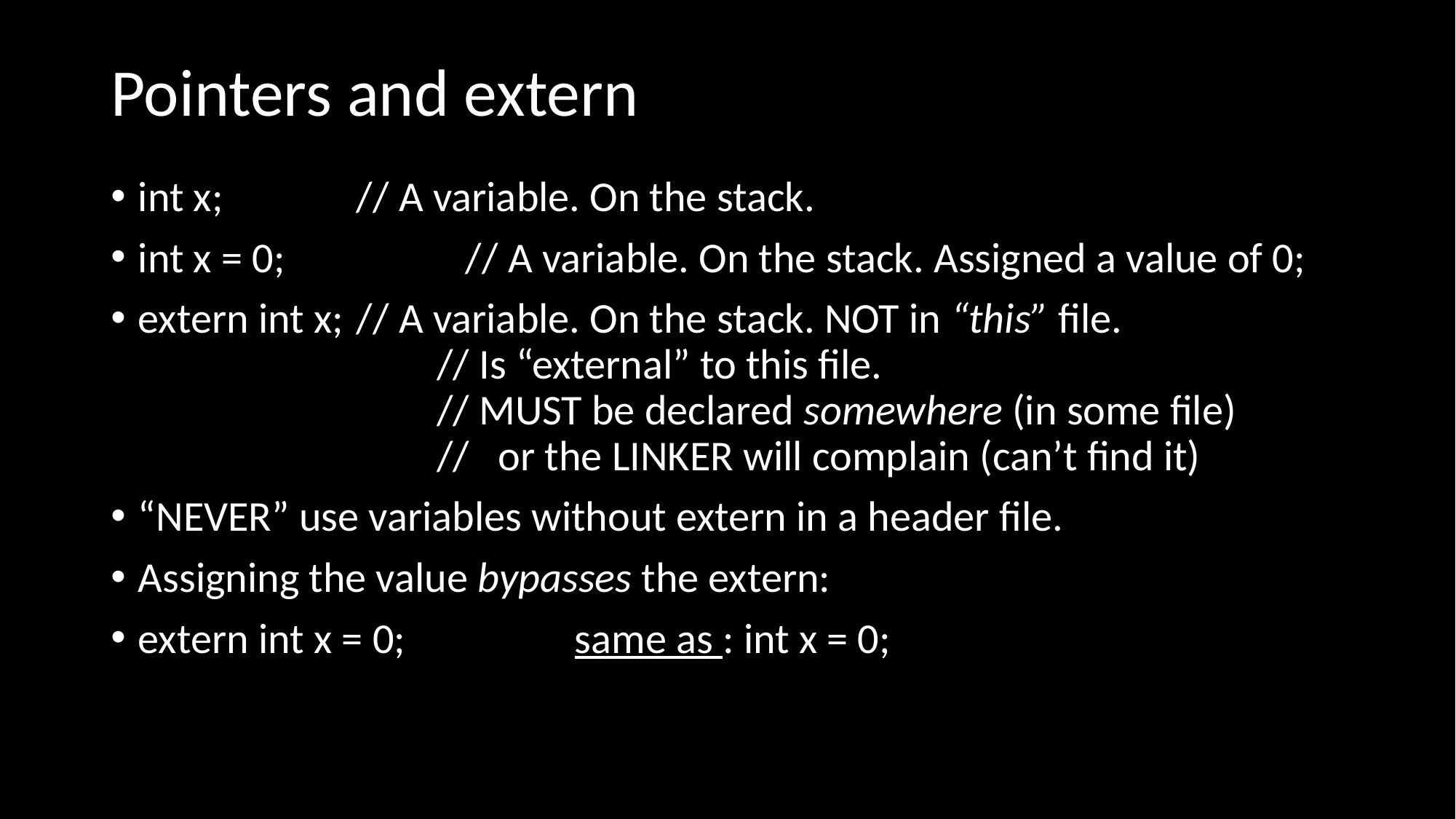

# Pointers and extern
int x;		// A variable. On the stack.
int x = 0;		// A variable. On the stack. Assigned a value of 0;
extern int x;	// A variable. On the stack. NOT in “this” file.
                               // Is “external” to this file.
                               // MUST be declared somewhere (in some file)
                               //   or the LINKER will complain (can’t find it)
“NEVER” use variables without extern in a header file.
Assigning the value bypasses the extern:
extern int x = 0;		same as : int x = 0;